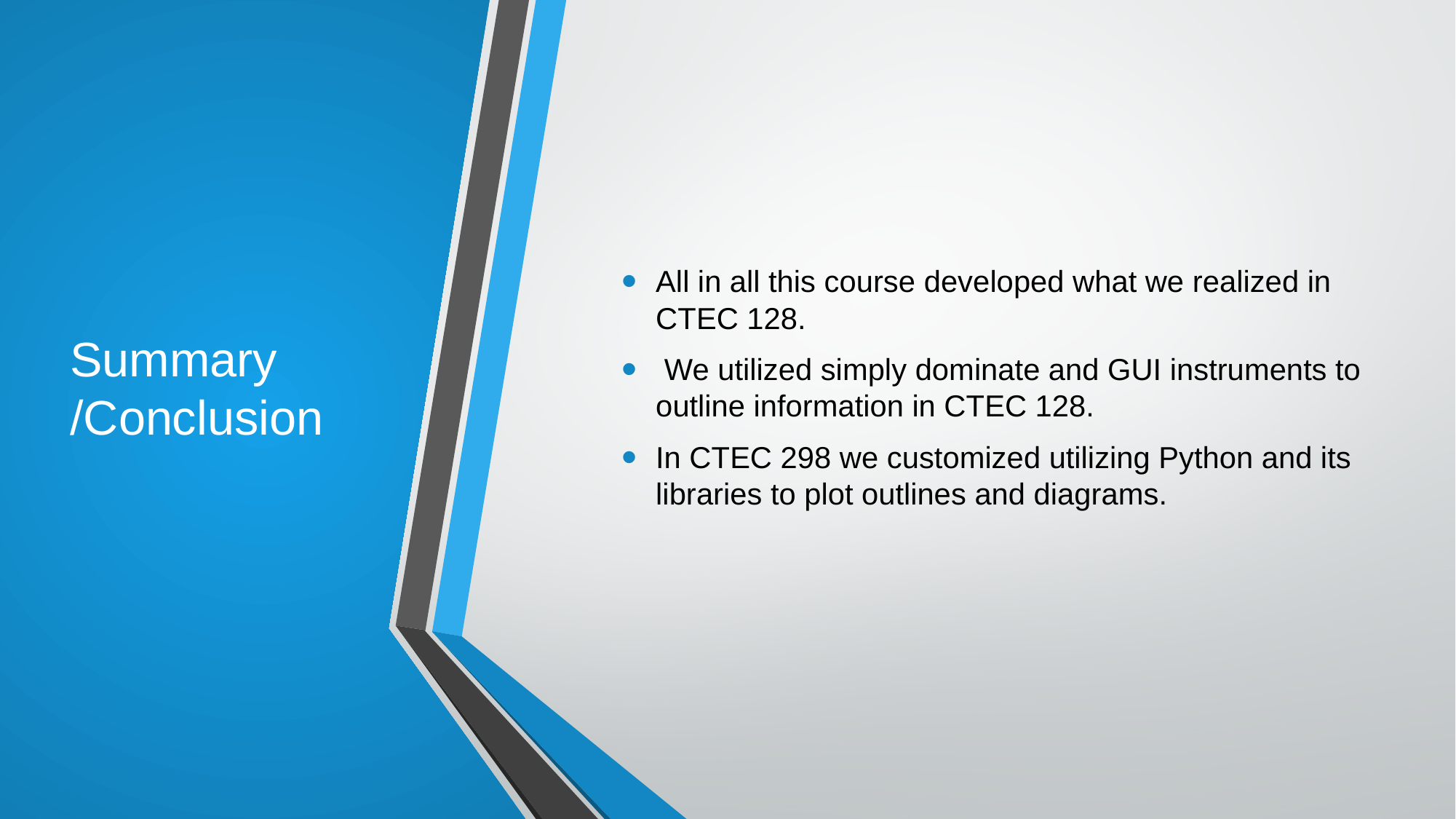

# Summary /Conclusion
All in all this course developed what we realized in CTEC 128.
 We utilized simply dominate and GUI instruments to outline information in CTEC 128.
In CTEC 298 we customized utilizing Python and its libraries to plot outlines and diagrams.